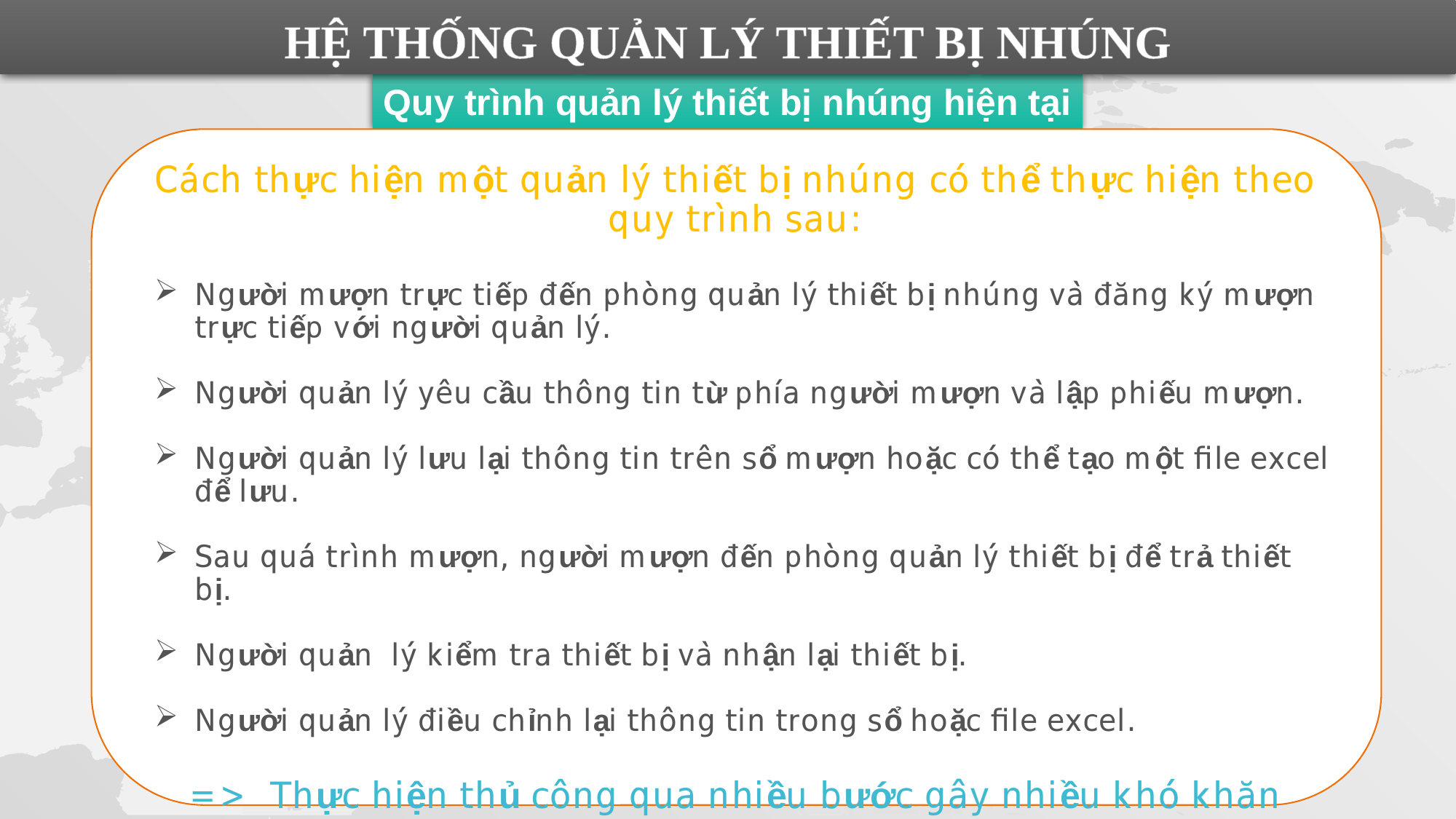

HỆ THỐNG QUẢN LÝ THIẾT BỊ NHÚNG
Quy trình quản lý thiết bị nhúng hiện tại

Cách thực hiện một quản lý thiết bị nhúng có thể thực hiện theo quy trình sau:

Người mượn trực tiếp đến phòng quản lý thiết bị nhúng và đăng ký mượn trực tiếp với người quản lý.

Người quản lý yêu cầu thông tin từ phía người mượn và lập phiếu mượn.

Người quản lý lưu lại thông tin trên sổ mượn hoặc có thể tạo một file excel để lưu.

Sau quá trình mượn, người mượn đến phòng quản lý thiết bị để trả thiết bị.

Người quản  lý kiểm tra thiết bị và nhận lại thiết bị.

Người quản lý điều chỉnh lại thông tin trong sổ hoặc file excel.

=>  Thực hiện thủ công qua nhiều bước gây nhiều khó khăn